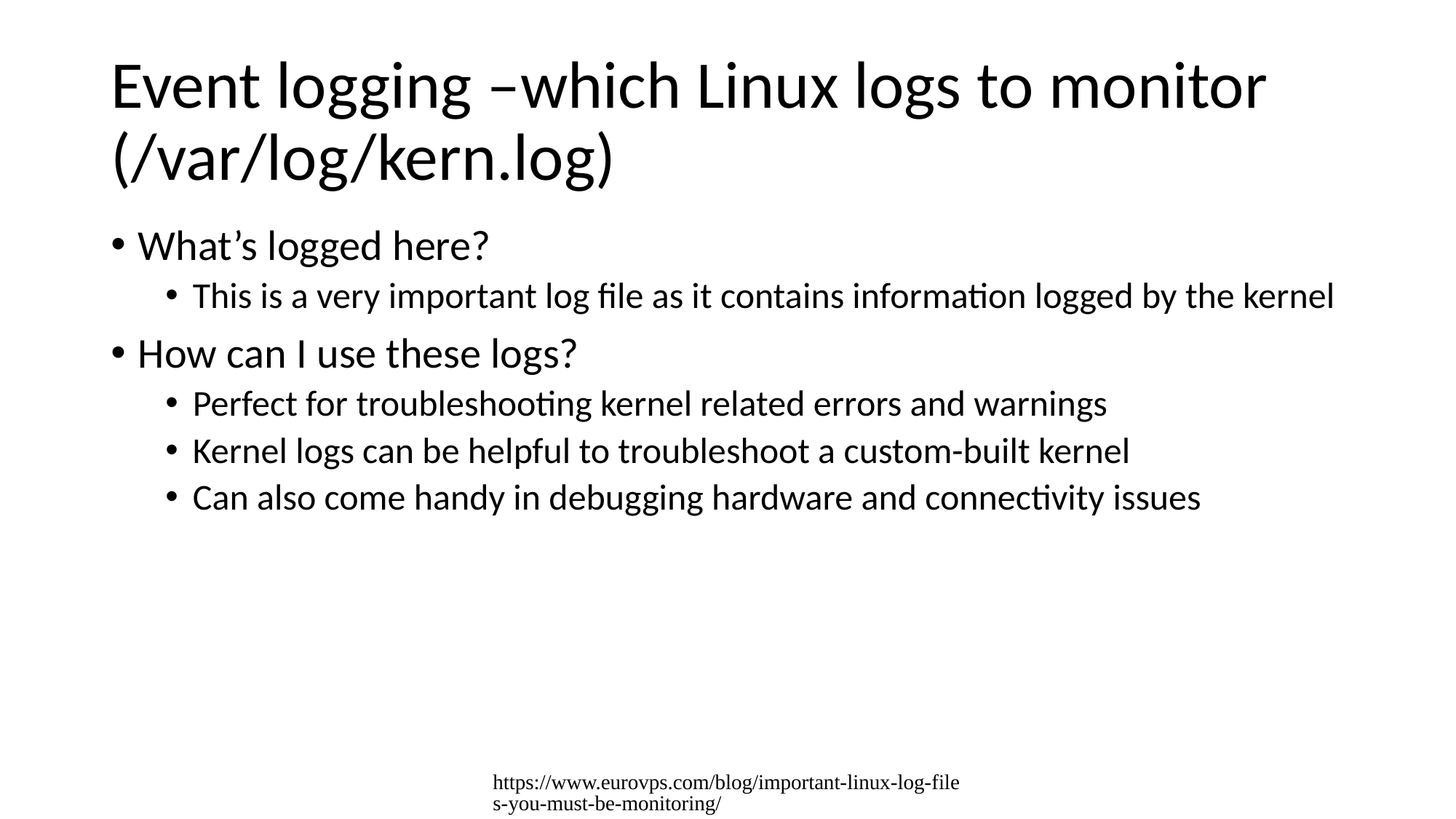

# Event logging –which Linux logs to monitor (/var/log/kern.log)
What’s logged here?
This is a very important log file as it contains information logged by the kernel
How can I use these logs?
Perfect for troubleshooting kernel related errors and warnings
Kernel logs can be helpful to troubleshoot a custom-built kernel
Can also come handy in debugging hardware and connectivity issues

https://www.eurovps.com/blog/important-linux-log-files-you-must-be-monitoring/